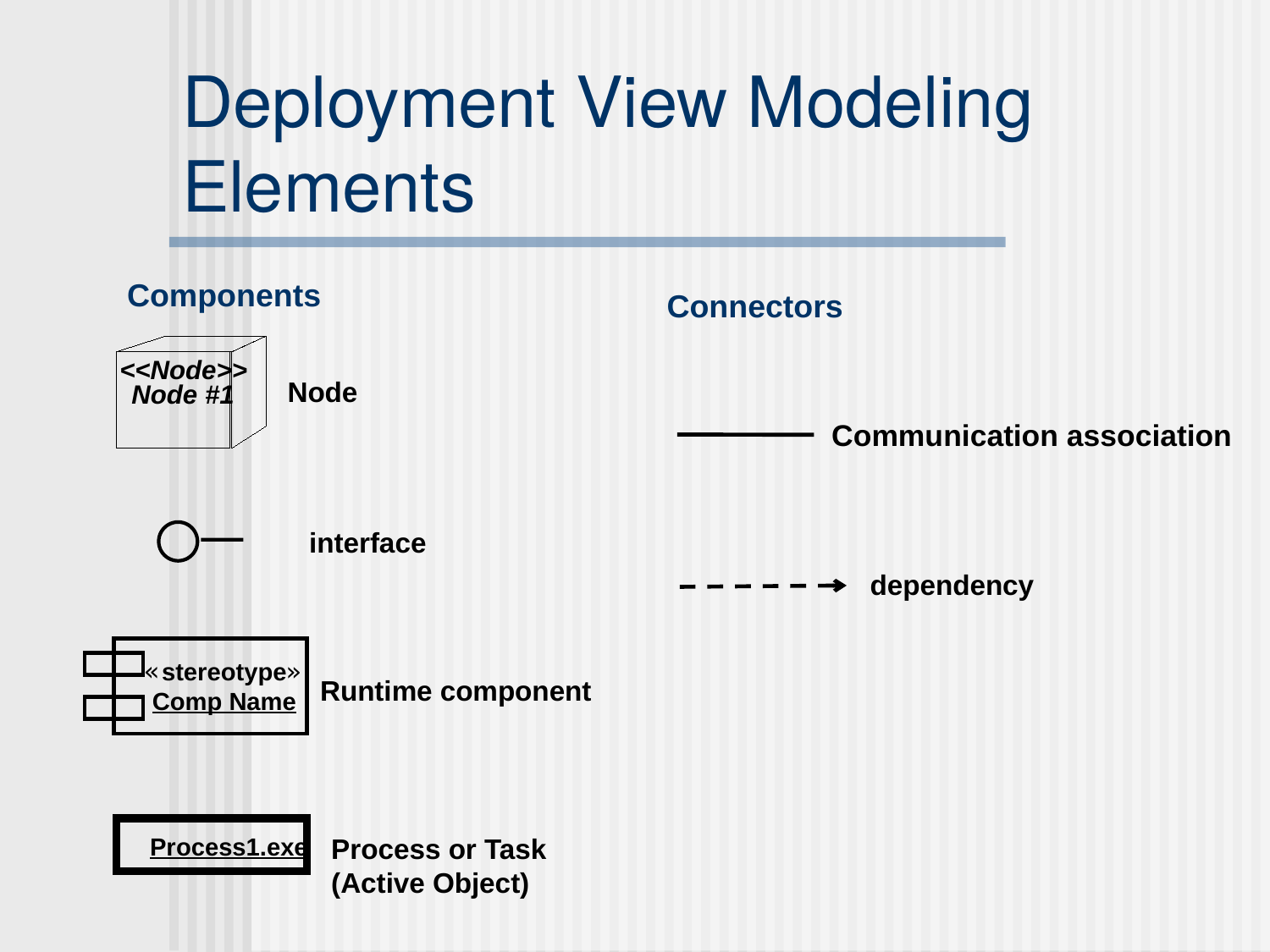

# Deployment View Modeling Elements
Components
Connectors

<<Node>>
Node
Node #1
Communication association

interface

dependency

    «stereotype»
    Comp Name

Runtime component

Process or Task
(Active Object)
Process1.exe